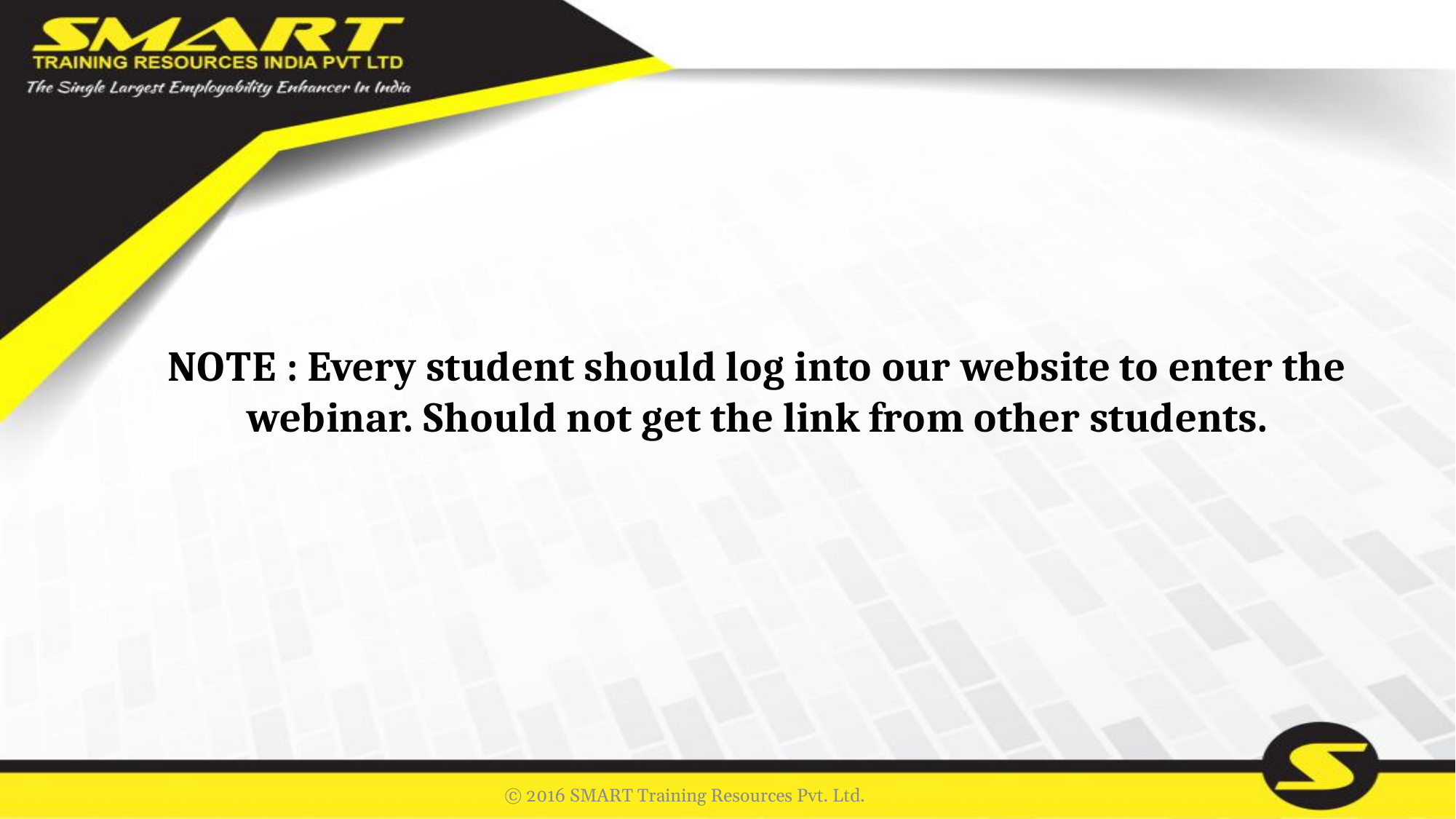

# NOTE : Every student should log into our website to enter the webinar. Should not get the link from other students.
© 2016 SMART Training Resources Pvt. Ltd.